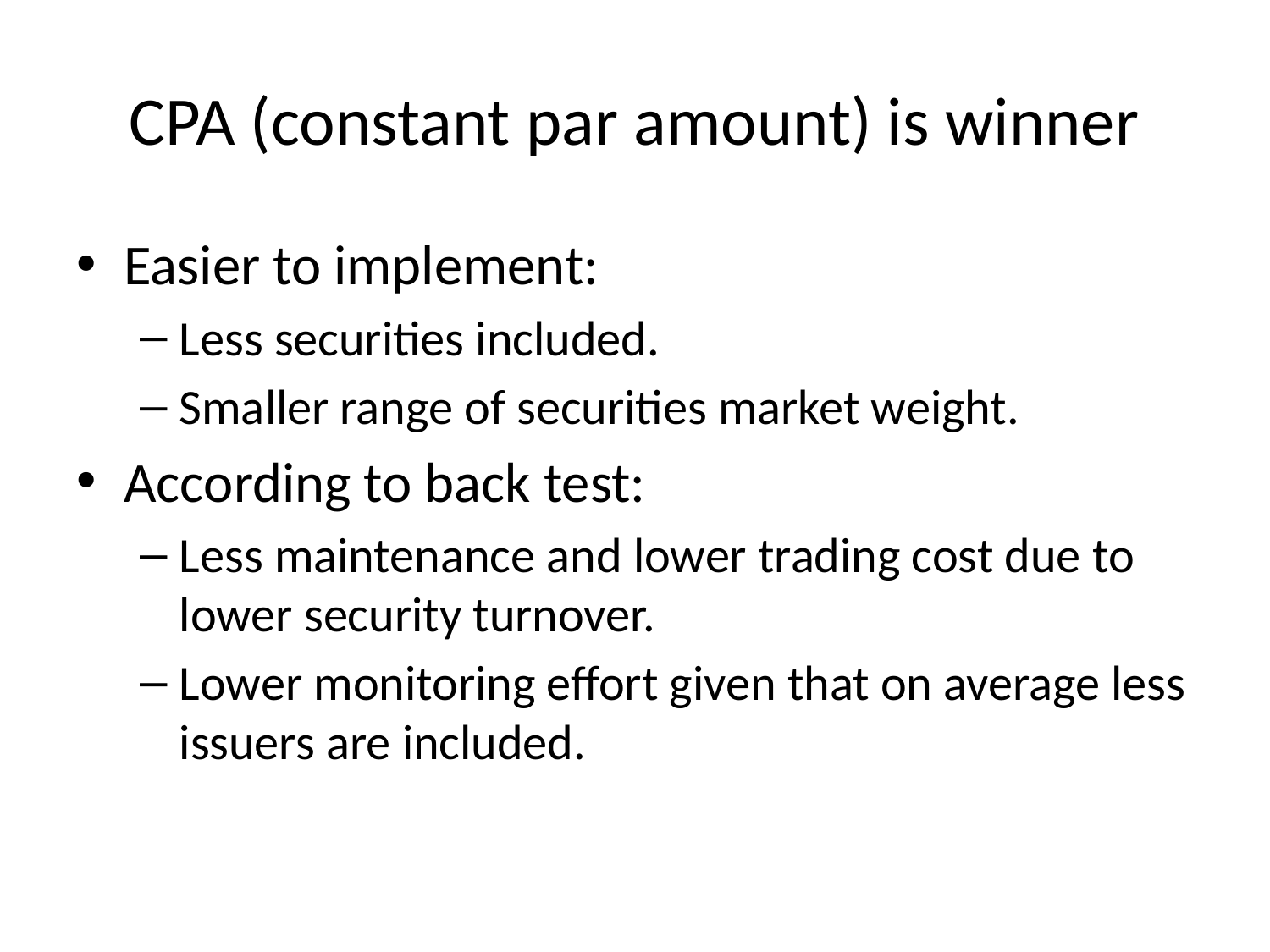

# CPA (constant par amount) is winner
Easier to implement:
Less securities included.
Smaller range of securities market weight.
According to back test:
Less maintenance and lower trading cost due to lower security turnover.
Lower monitoring effort given that on average less issuers are included.